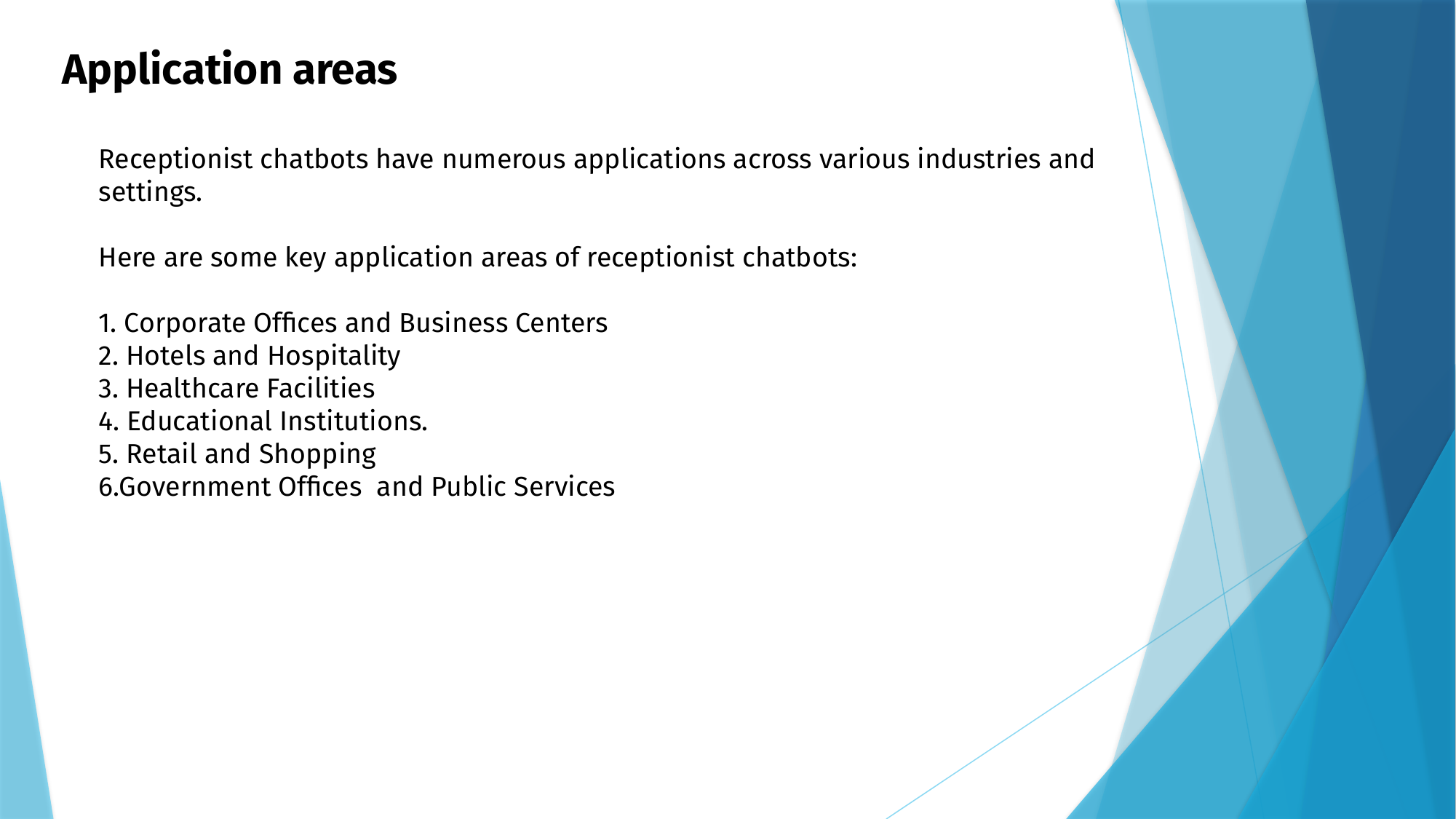

Application areas
Receptionist chatbots have numerous applications across various industries and settings.

Here are some key application areas of receptionist chatbots:

1. Corporate Offices and Business Centers
2. Hotels and Hospitality
3. Healthcare Facilities
4. Educational Institutions.
5. Retail and Shopping
6.Government Offices  and Public Services